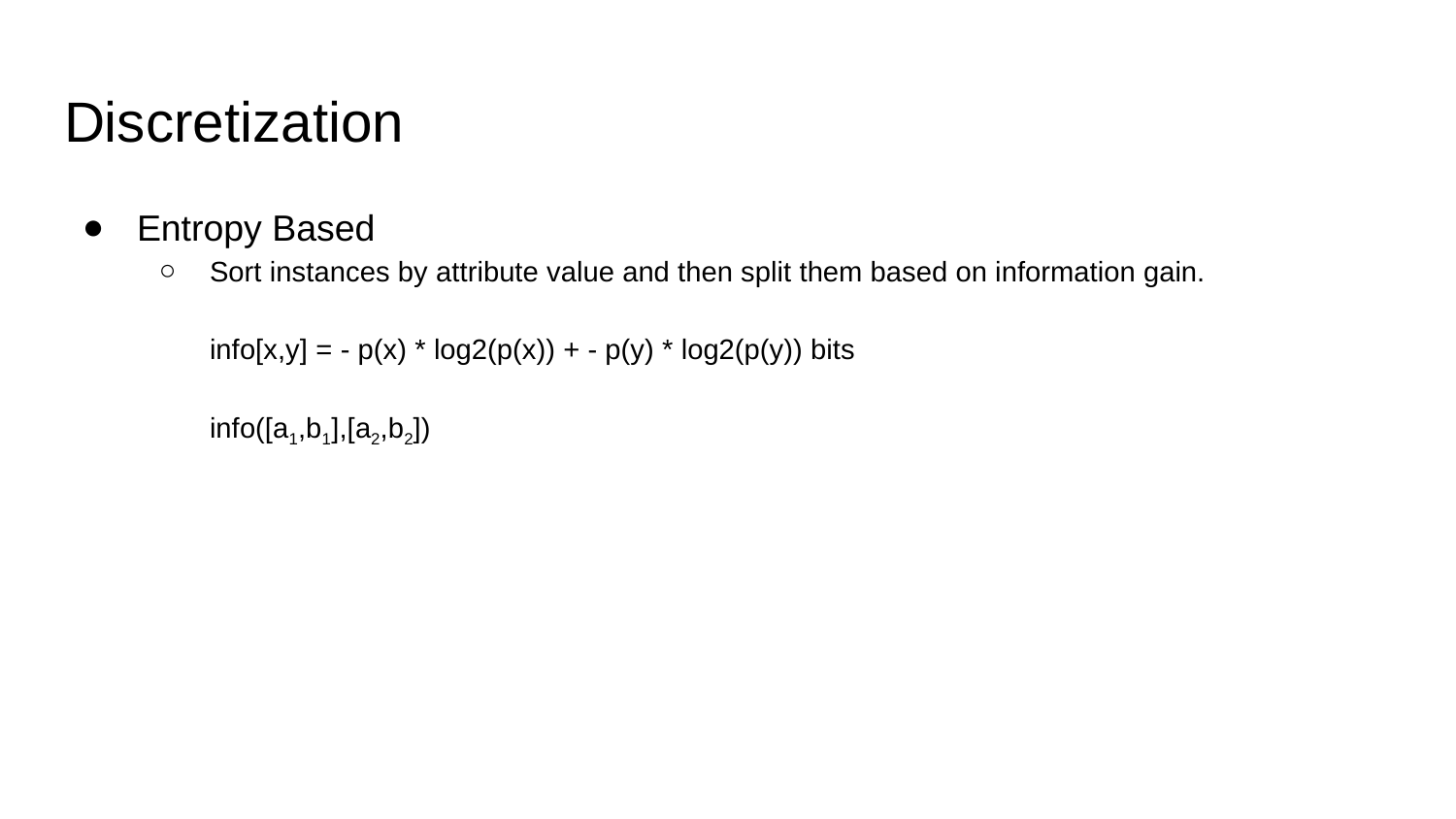

# Discretization
Entropy Based
Sort instances by attribute value and then split them based on information gain.
info[x,y] = - p(x) * log2(p(x)) + - p(y) * log2(p(y)) bits
info([a1,b1],[a2,b2])